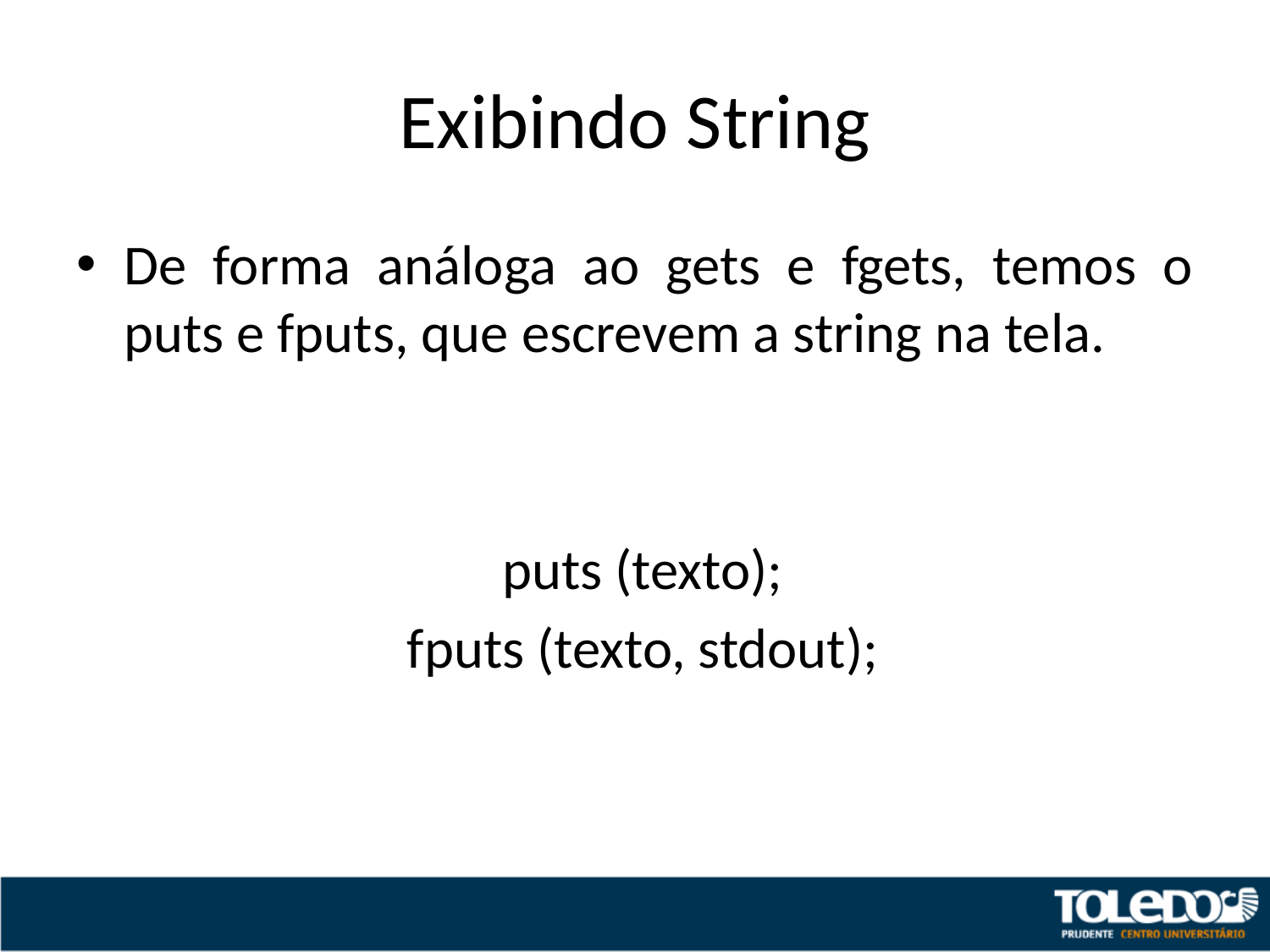

# Exibindo String
De forma análoga ao gets e fgets, temos o puts e fputs, que escrevem a string na tela.

puts (texto);
fputs (texto, stdout);